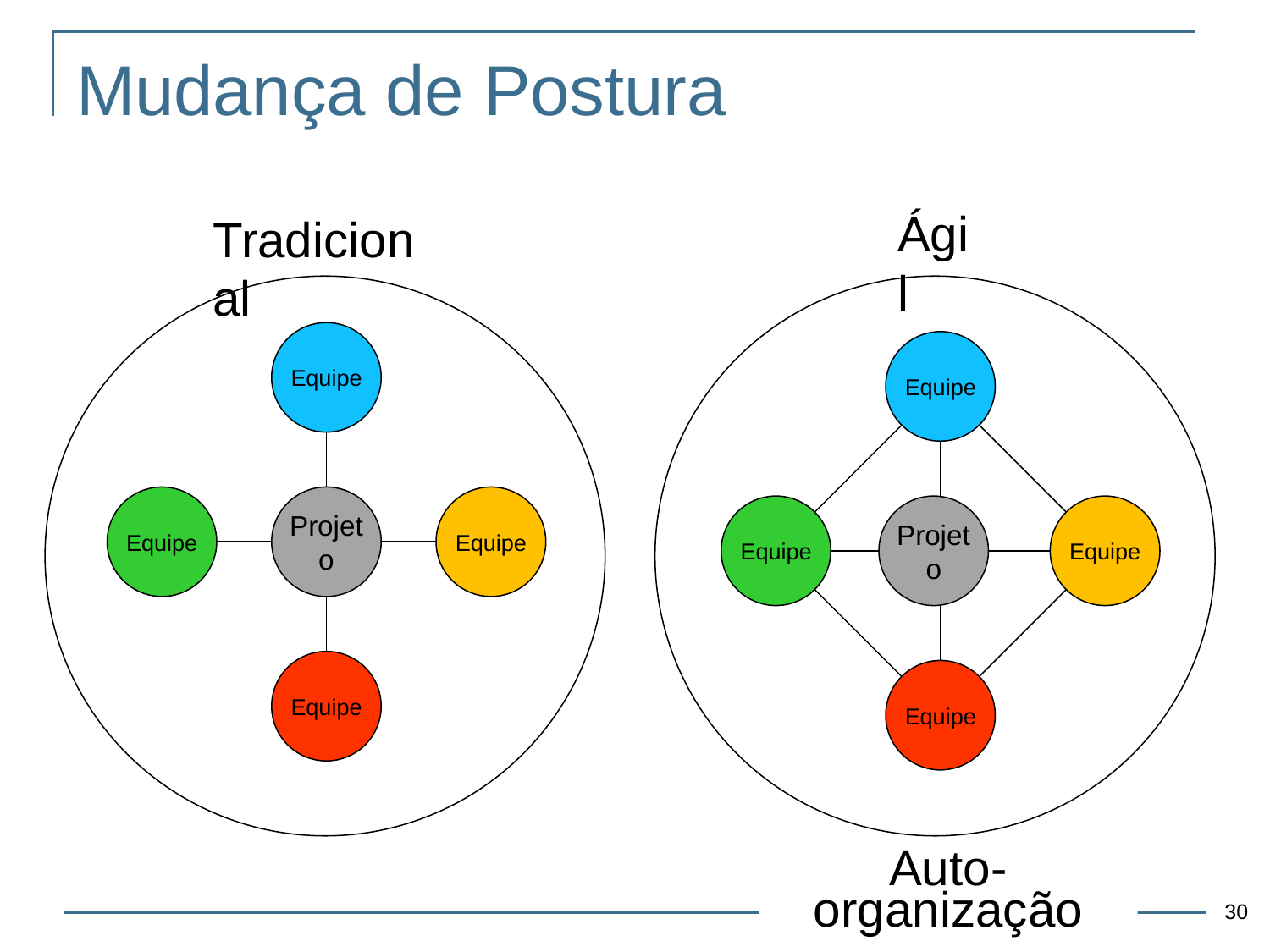

# Mudança de Postura
Ágil
Tradicional

Equipe
Projeto
Equipe
Equipe
Equipe
Equipe
Equipe
Projeto
Equipe
Equipe
Auto-organização
30